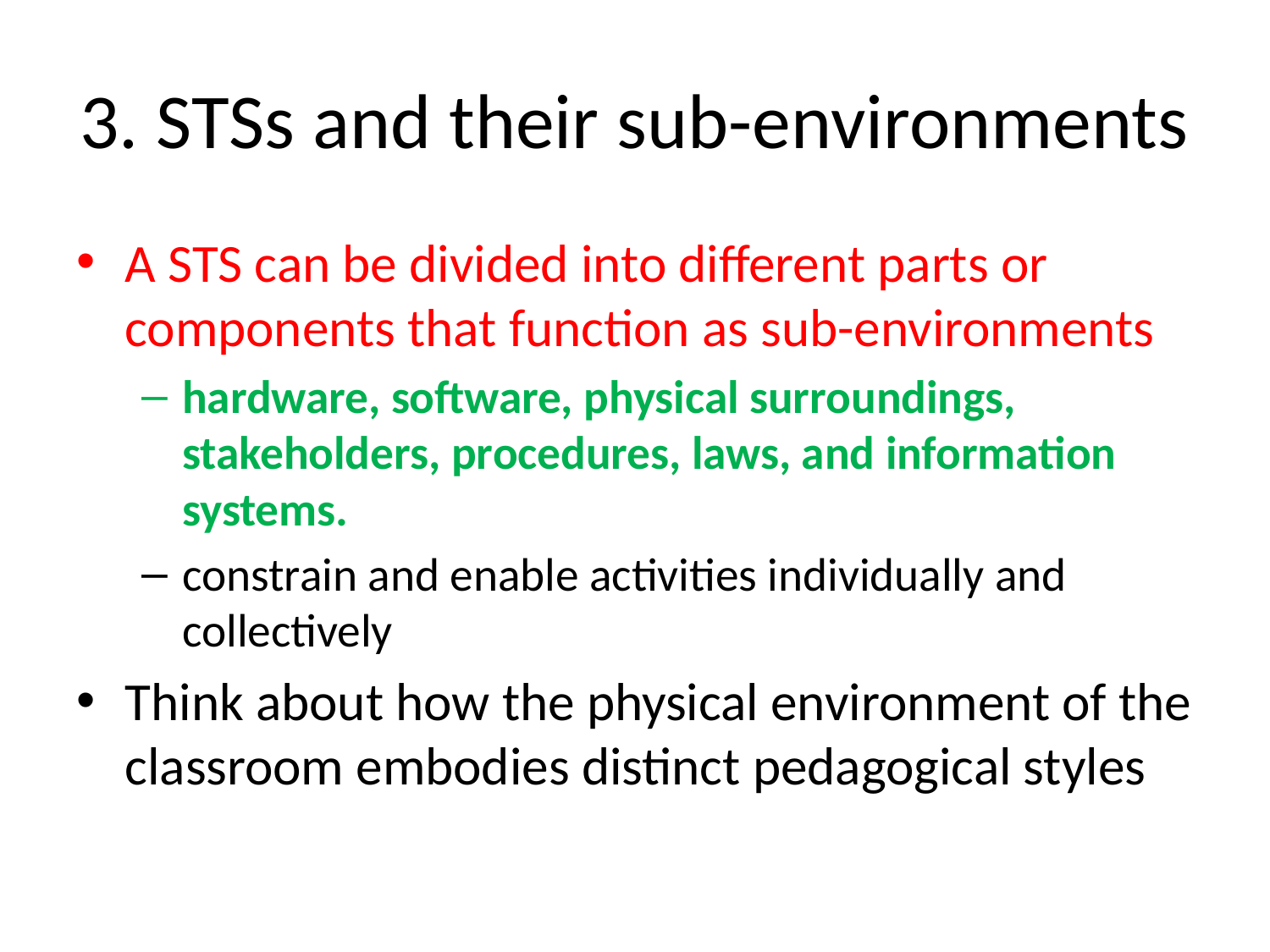

# 3. STSs and their sub-environments
A STS can be divided into different parts or components that function as sub-environments
hardware, software, physical surroundings, stakeholders, procedures, laws, and information systems.
constrain and enable activities individually and collectively
Think about how the physical environment of the classroom embodies distinct pedagogical styles